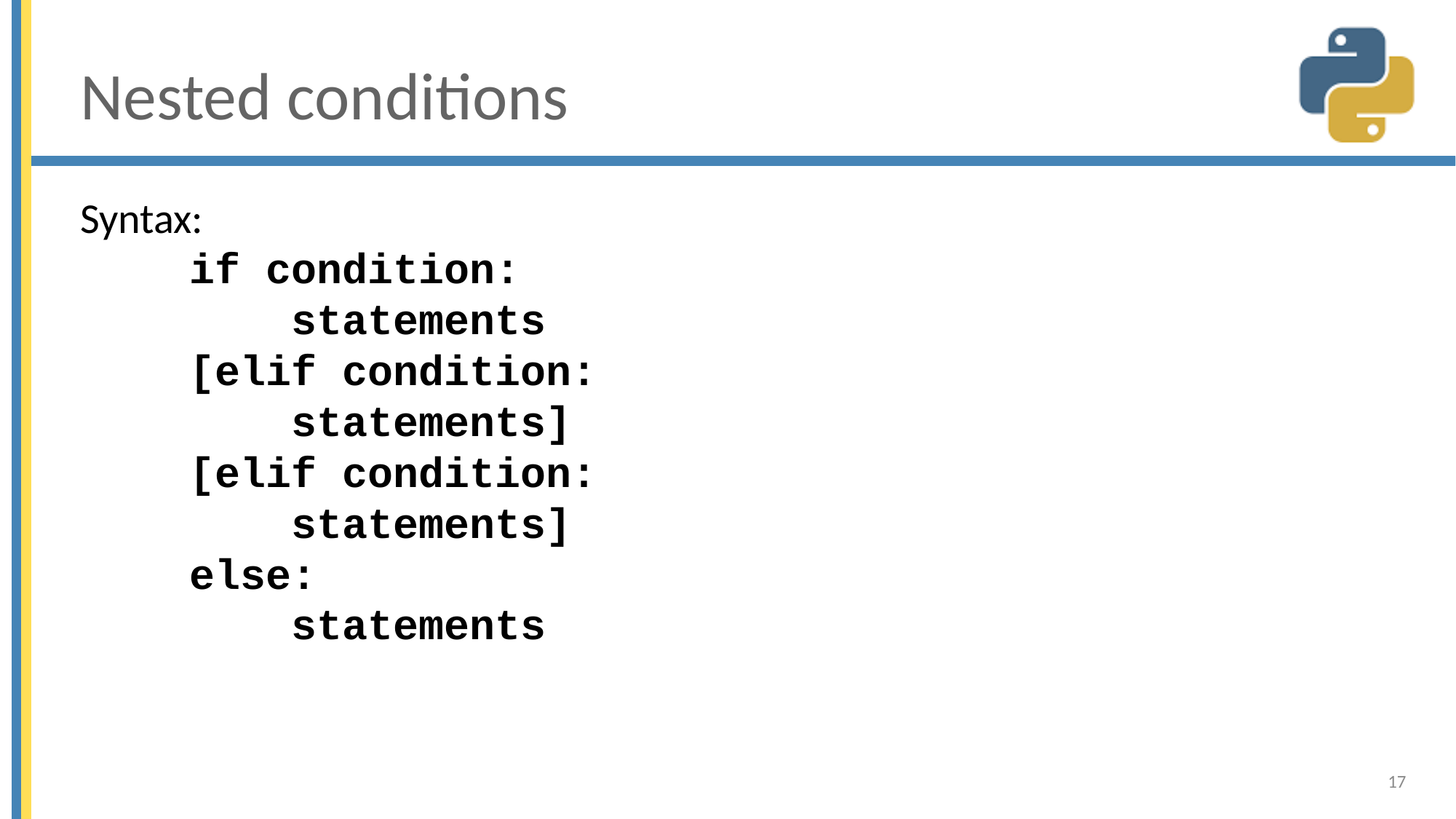

# Nested conditions
Syntax:
if condition:
    statements
[elif condition:
    statements]
[elif condition:
    statements]
else:
    statements

17